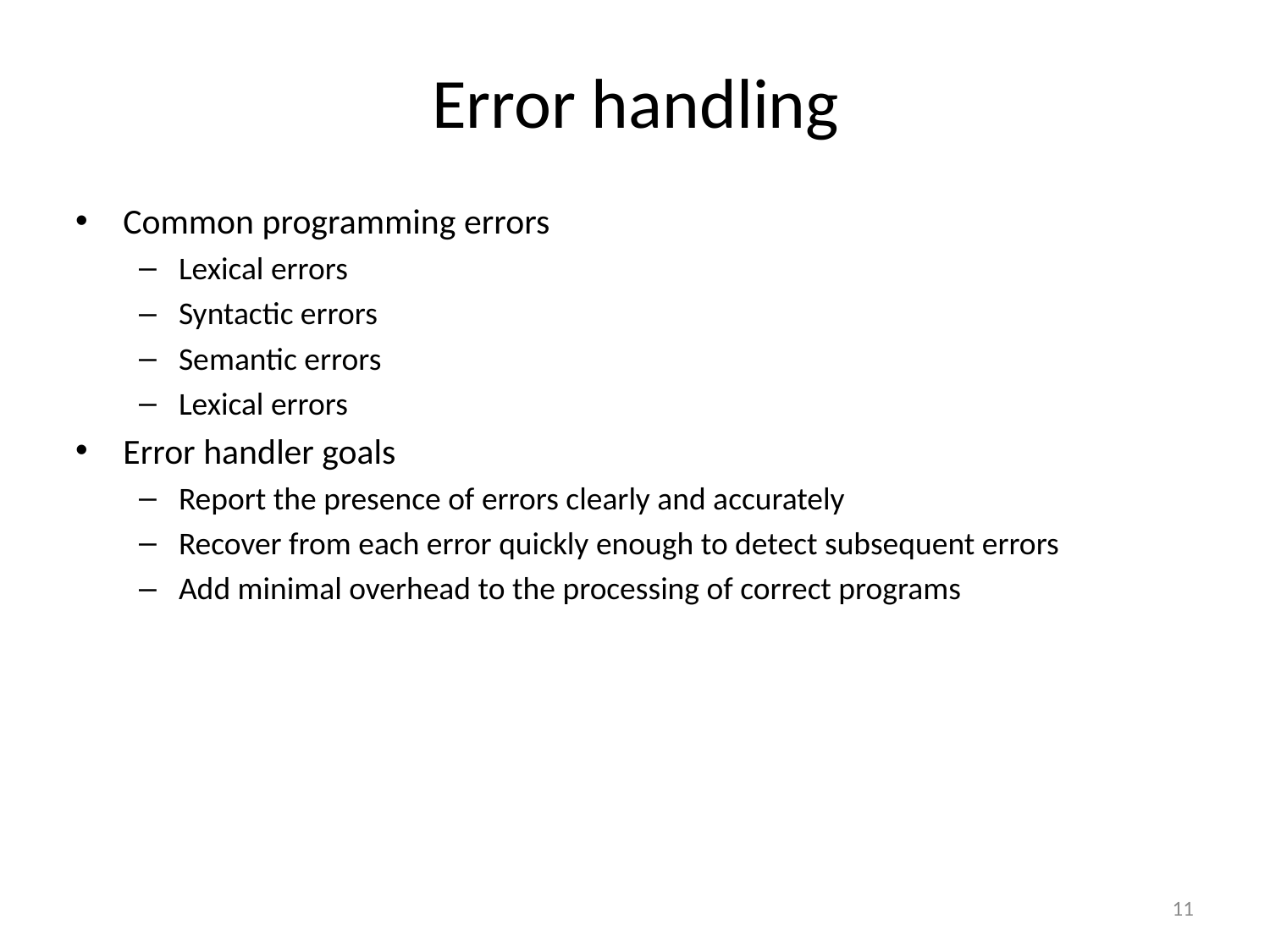

# Error handling
Common programming errors
Lexical errors
Syntactic errors
Semantic errors
Lexical errors
Error handler goals
Report the presence of errors clearly and accurately
Recover from each error quickly enough to detect subsequent errors
Add minimal overhead to the processing of correct programs
11